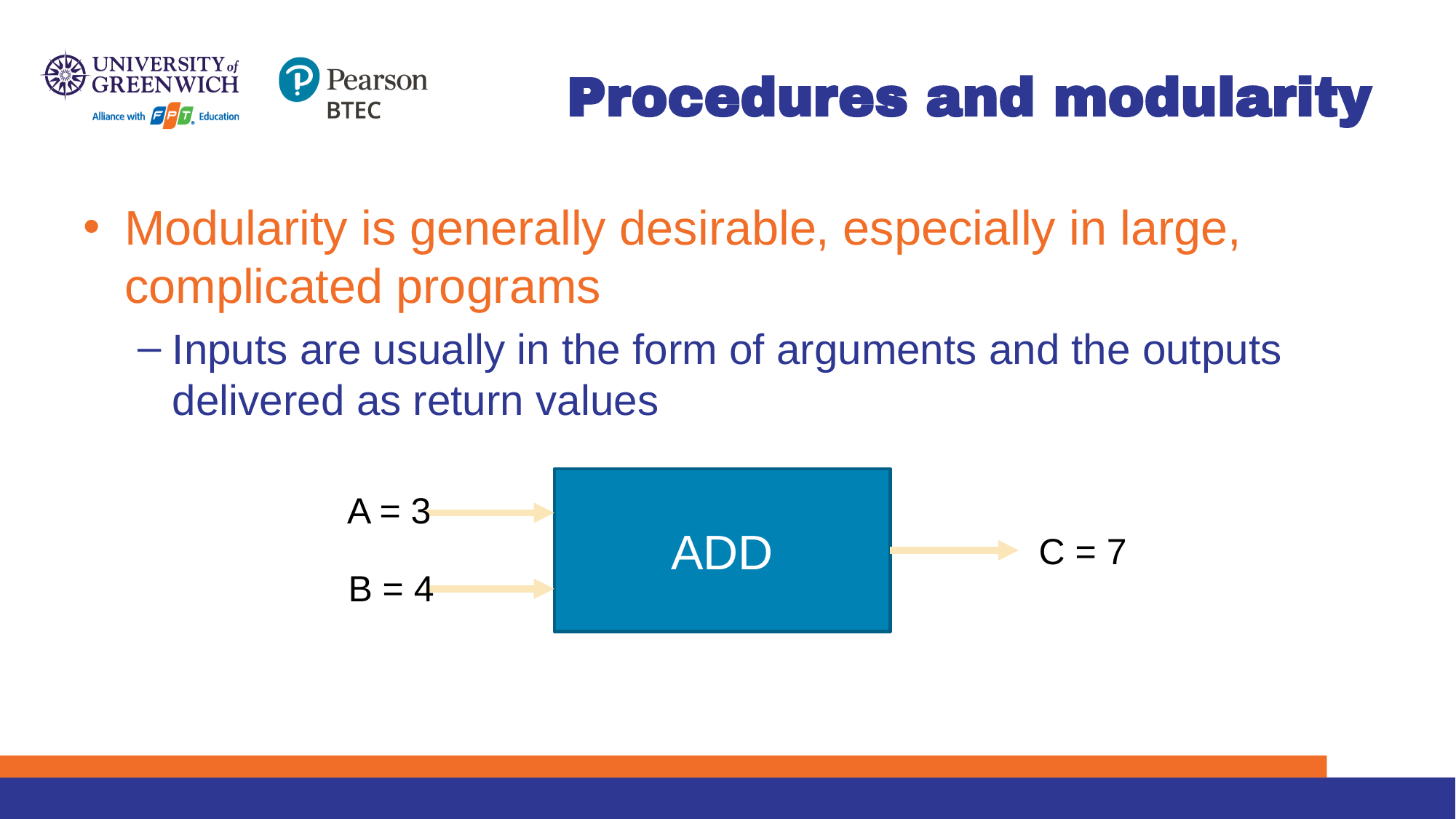

# Procedures and modularity
Modularity is generally desirable, especially in large, complicated programs
Inputs are usually in the form of arguments and the outputs delivered as return values
ADD
A = 3
C = 7
B = 4